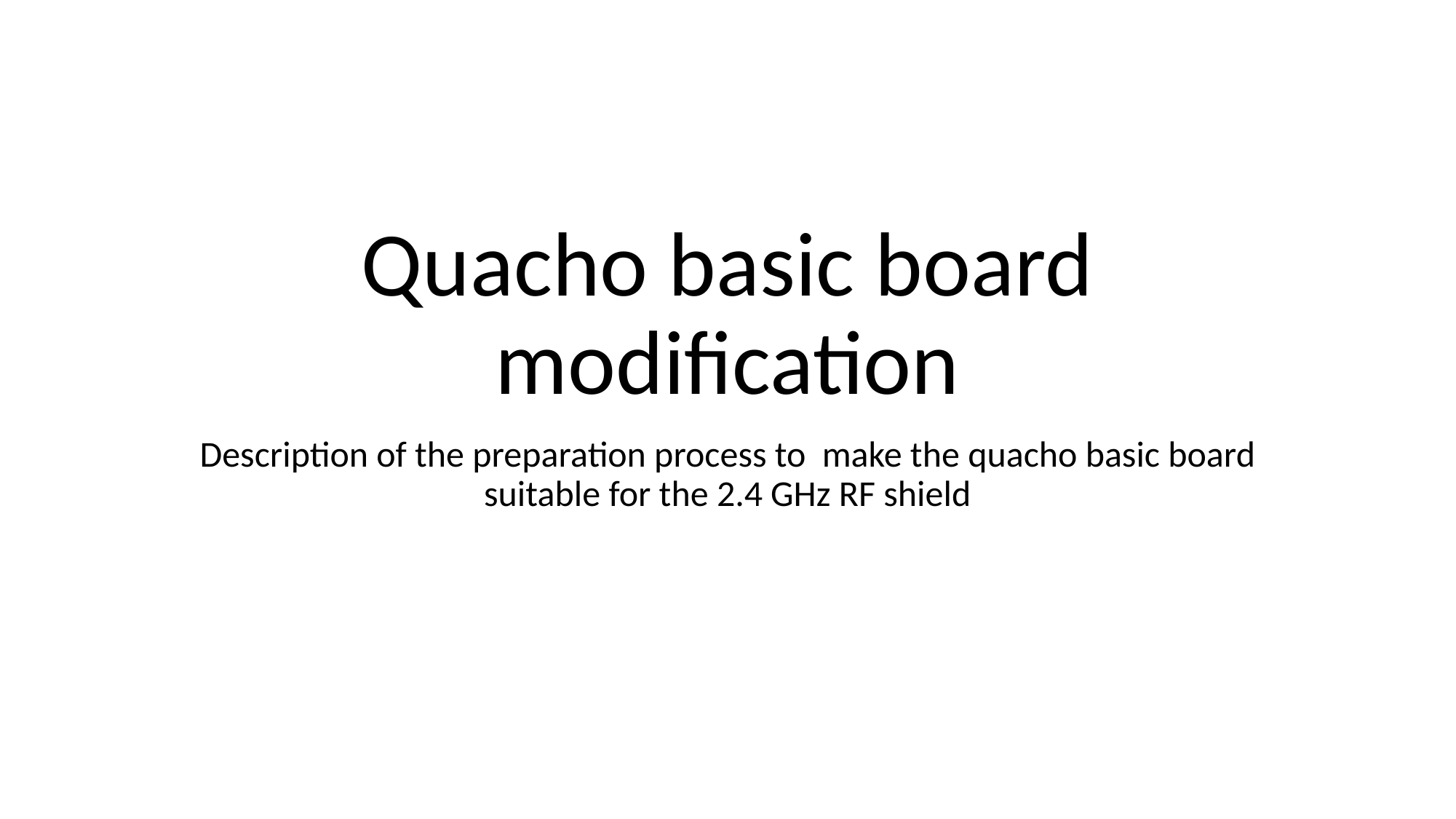

# Quacho basic board modification
Description of the preparation process to  make the quacho basic board suitable for the 2.4 GHz RF shield